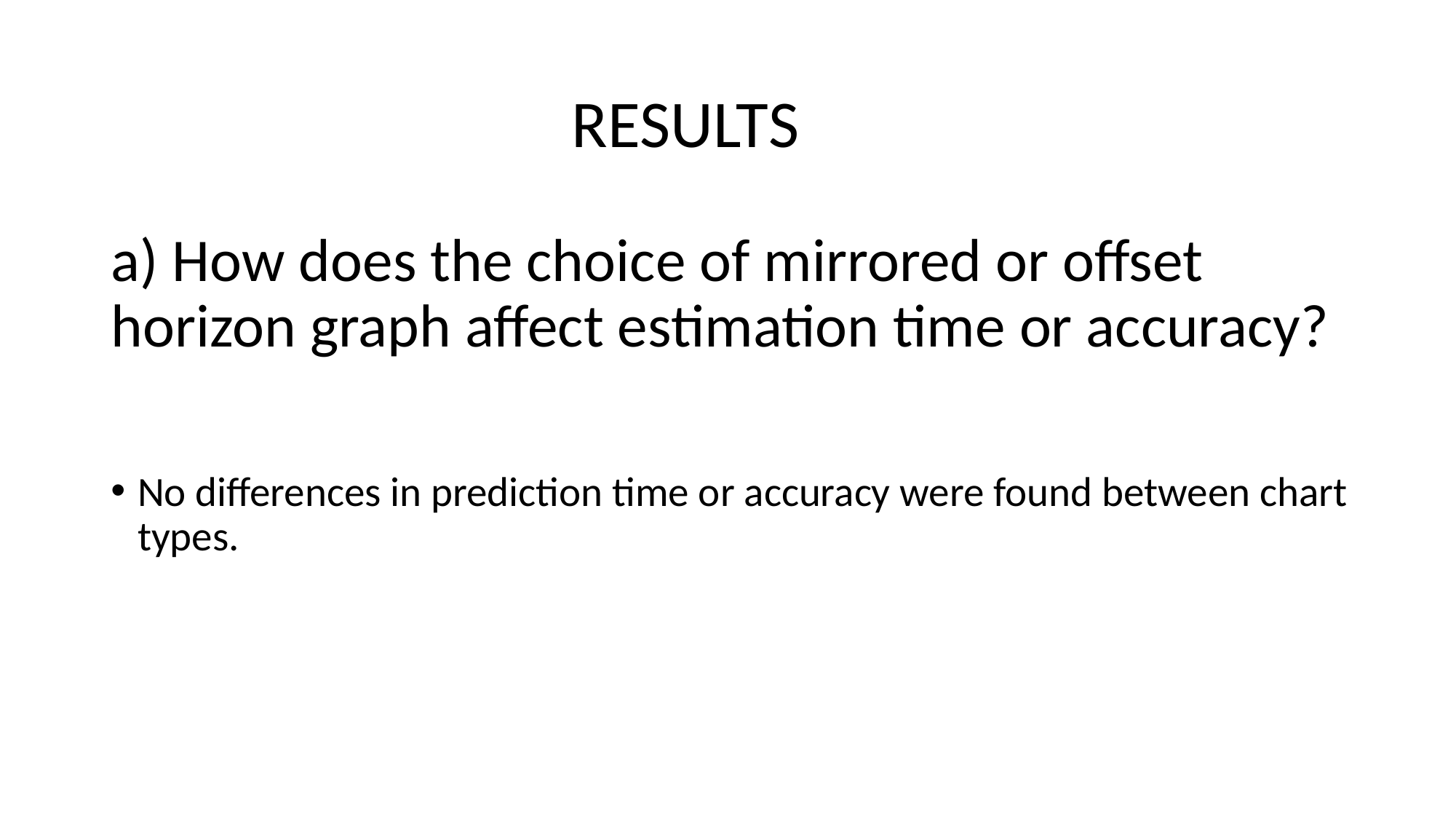

RESULTS
# a) How does the choice of mirrored or offset horizon graph affect estimation time or accuracy?
No differences in prediction time or accuracy were found between chart types.